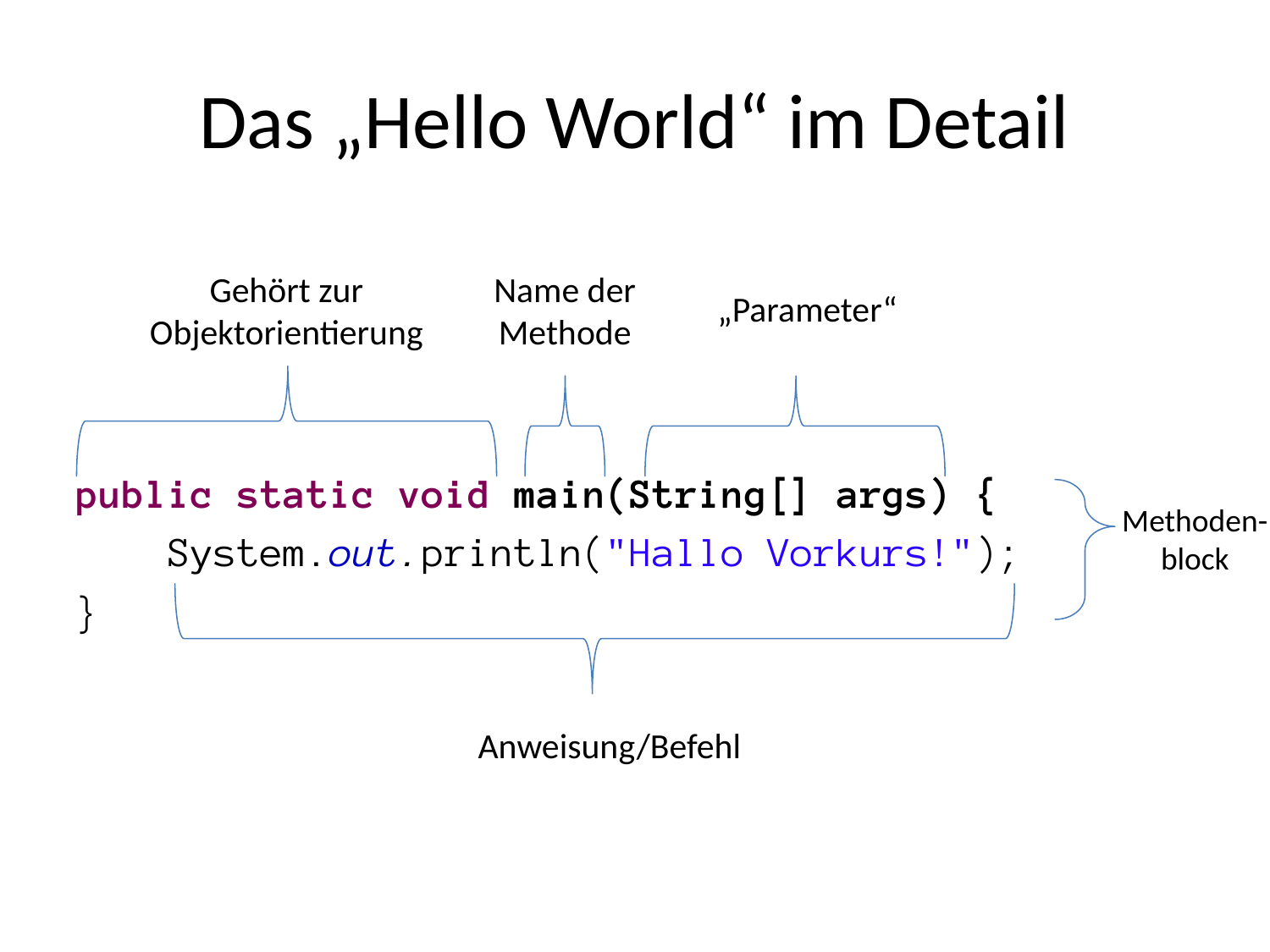

# Das „Hello World“ im Detail

public static void main(String[] args) {
    System.out.println("Hallo Vorkurs!");
}
Gehört zur Objektorientierung
Name der Methode

„Parameter“

Methoden-
block
Anweisung/Befehl